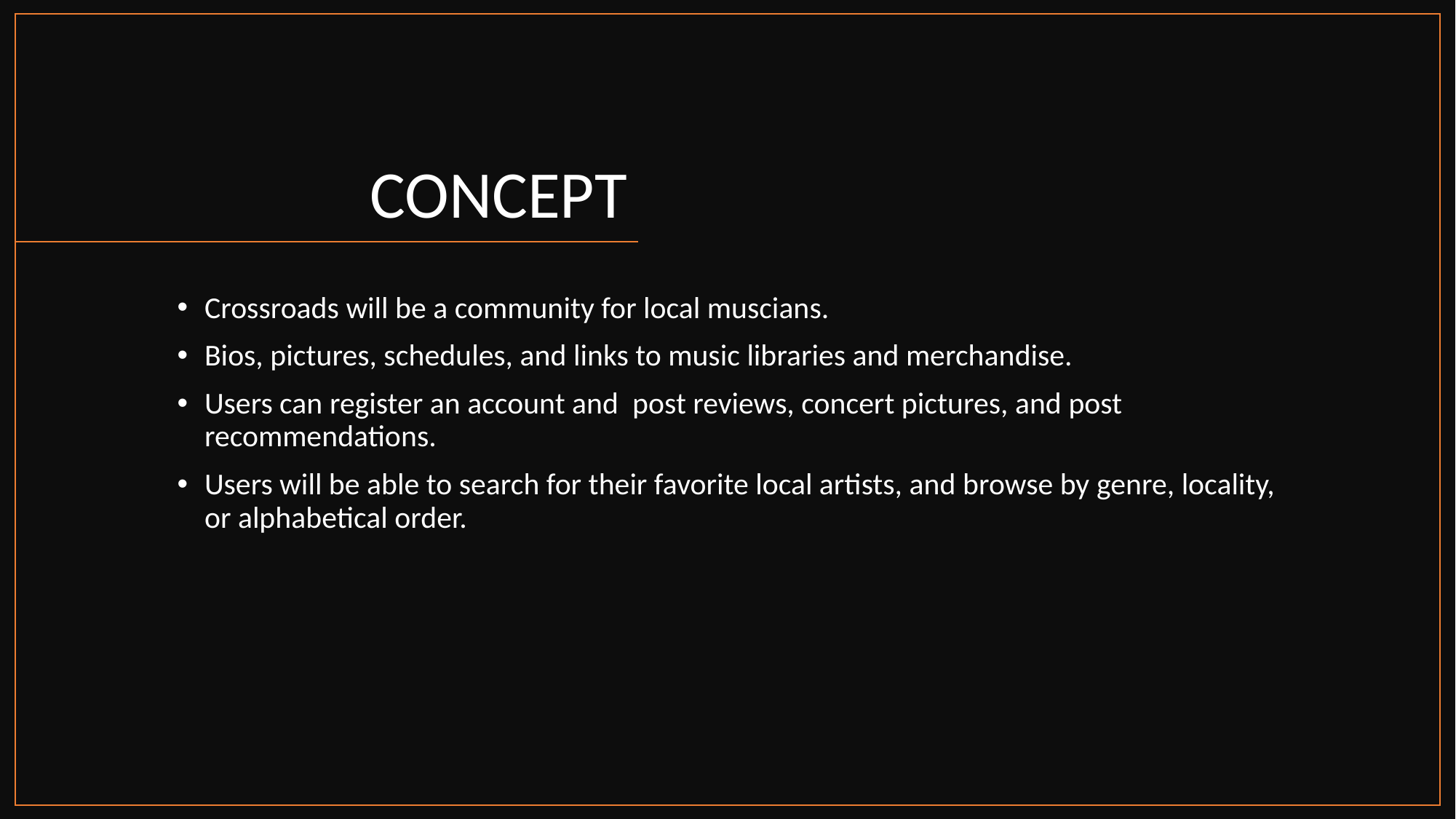

# CONCEPT
Crossroads will be a community for local muscians.
Bios, pictures, schedules, and links to music libraries and merchandise.
Users can register an account and  post reviews, concert pictures, and post recommendations.
Users will be able to search for their favorite local artists, and browse by genre, locality, or alphabetical order.